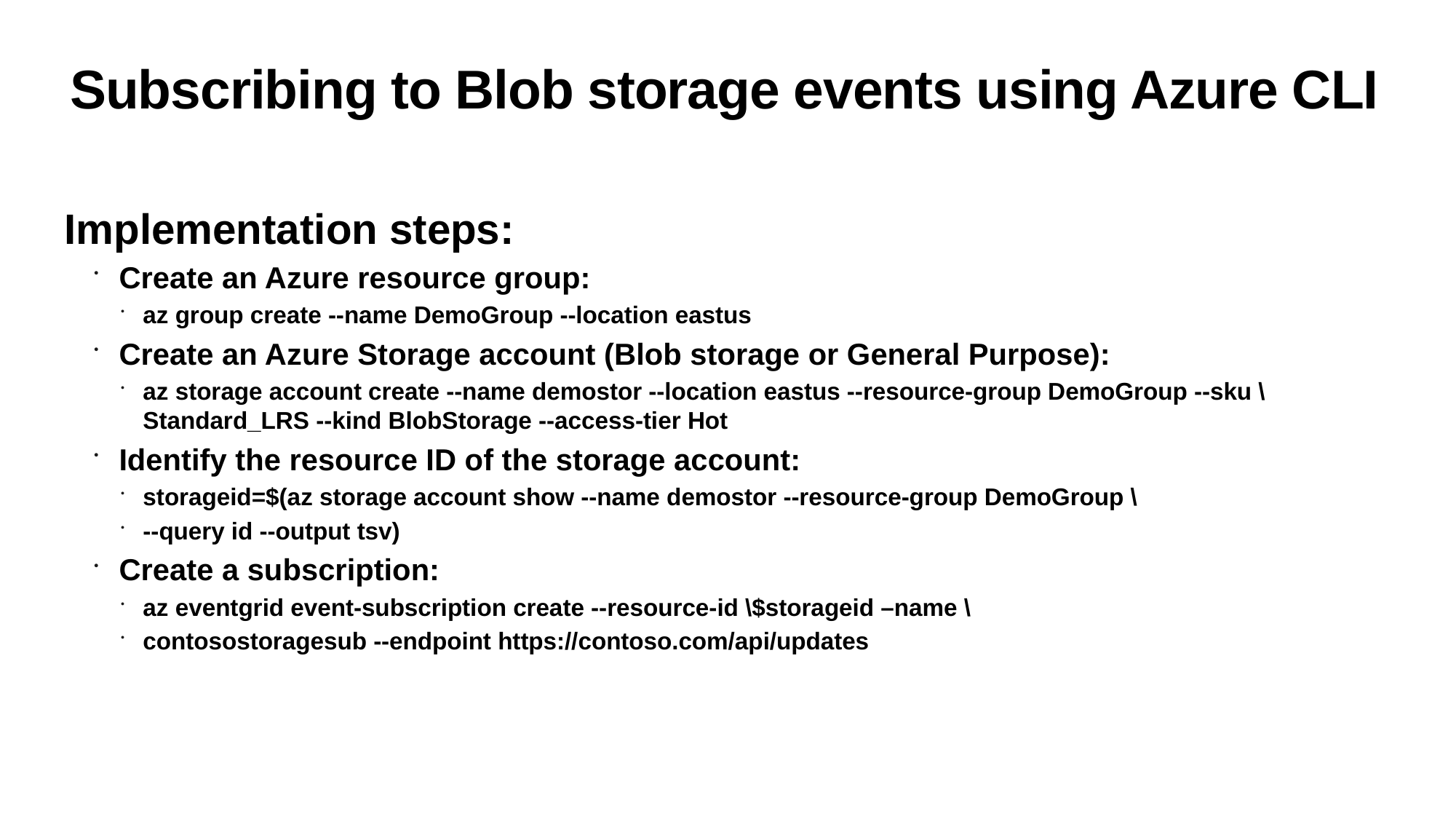

# Subscribing to Blob storage events using Azure CLI
Implementation steps:
Create an Azure resource group:
az group create --name DemoGroup --location eastus
Create an Azure Storage account (Blob storage or General Purpose):
az storage account create --name demostor --location eastus --resource-group DemoGroup --sku \ Standard_LRS --kind BlobStorage --access-tier Hot
Identify the resource ID of the storage account:
storageid=$(az storage account show --name demostor --resource-group DemoGroup \
--query id --output tsv)
Create a subscription:
az eventgrid event-subscription create --resource-id \$storageid –name \
contosostoragesub --endpoint https://contoso.com/api/updates